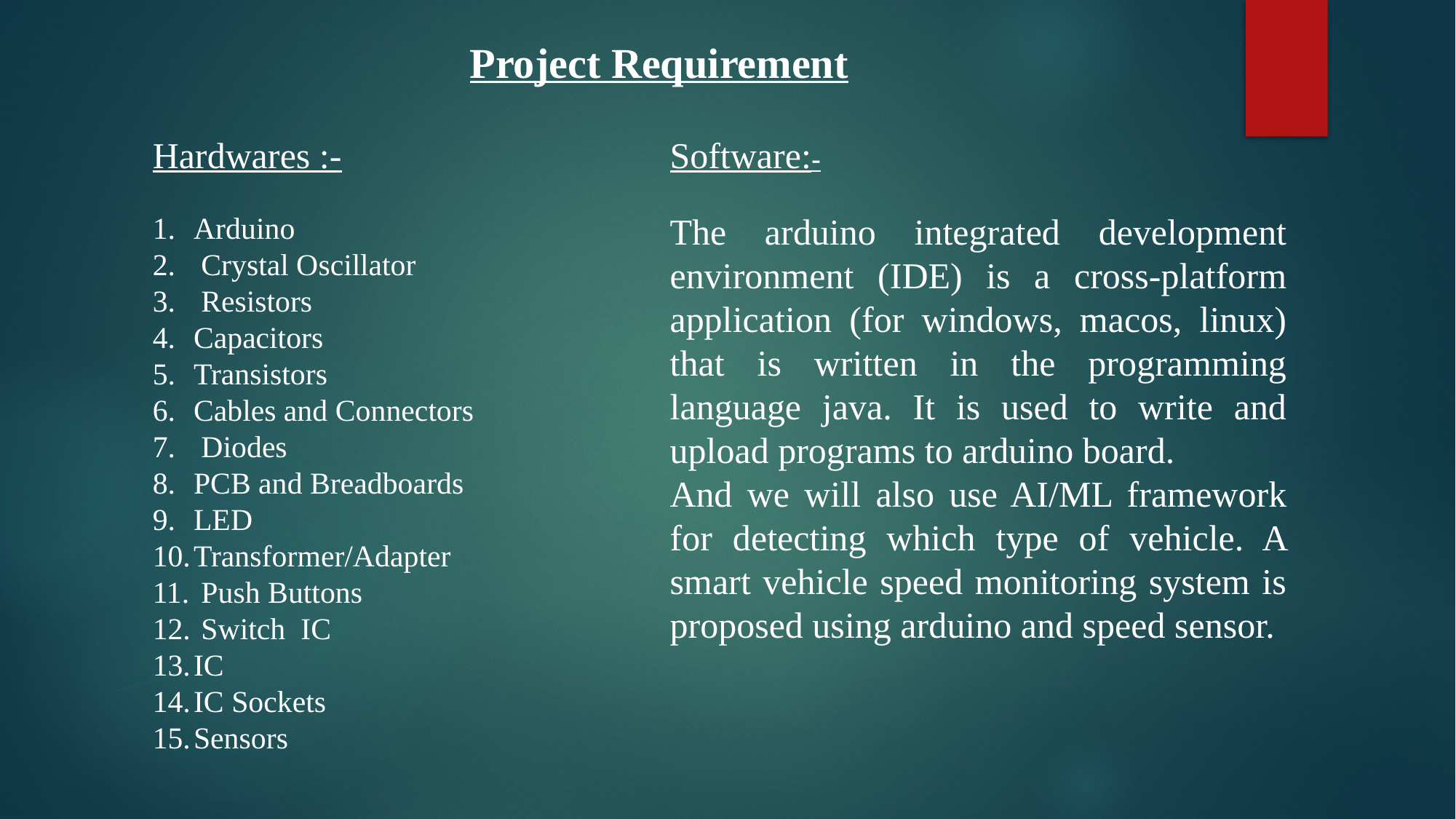

Project Requirement
Hardwares :-

Arduino
 Crystal Oscillator
 Resistors
Capacitors
Transistors
Cables and Connectors
 Diodes
PCB and Breadboards
LED
Transformer/Adapter
 Push Buttons
 Switch  IC
IC
IC Sockets
Sensors
Software:-

The arduino integrated development environment (IDE) is a cross-platform application (for windows, macos, linux) that is written in the programming language java. It is used to write and upload programs to arduino board.
And we will also use AI/ML framework for detecting which type of vehicle. A smart vehicle speed monitoring system is proposed using arduino and speed sensor.